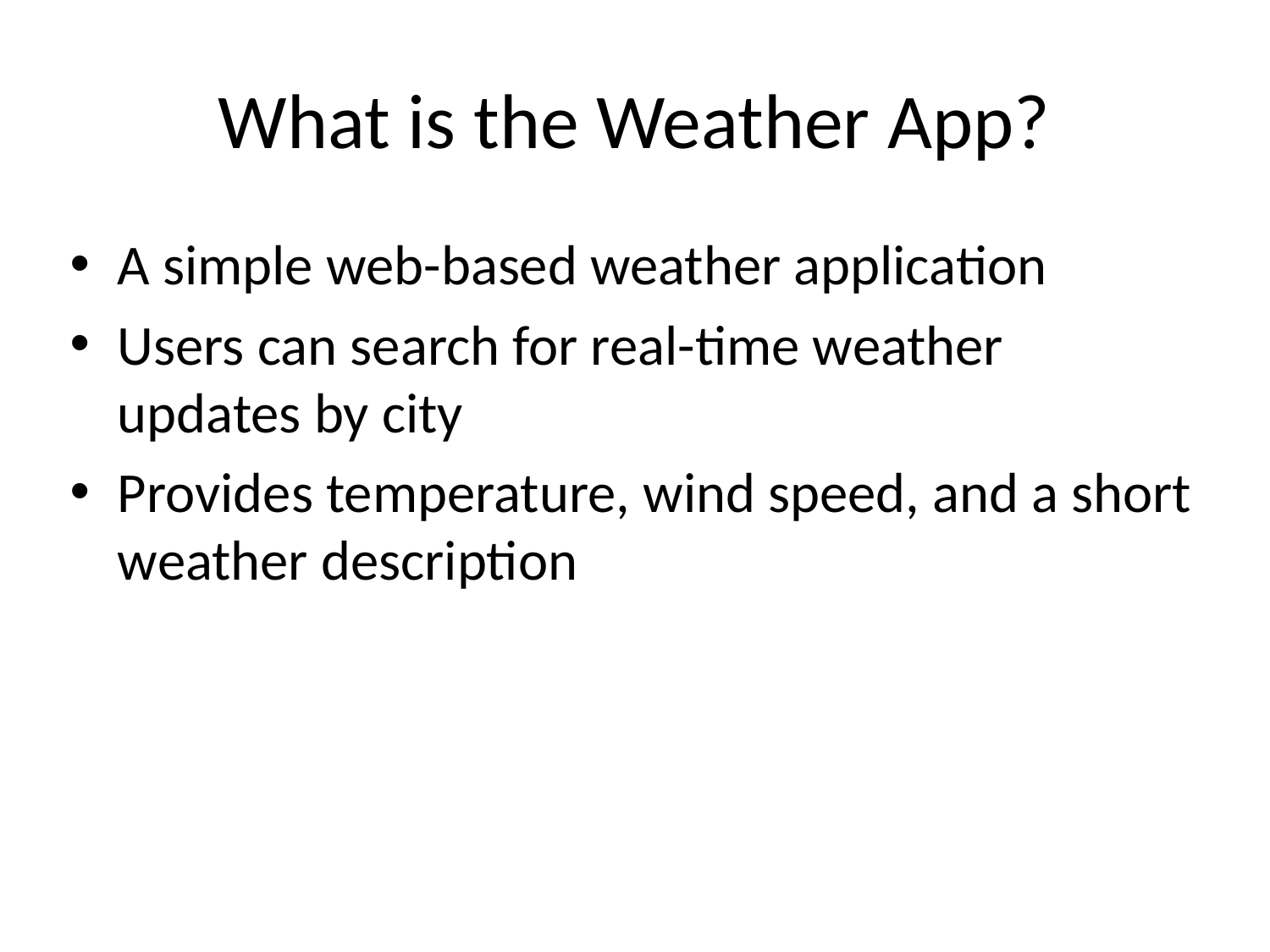

# What is the Weather App?
A simple web-based weather application
Users can search for real-time weather updates by city
Provides temperature, wind speed, and a short weather description